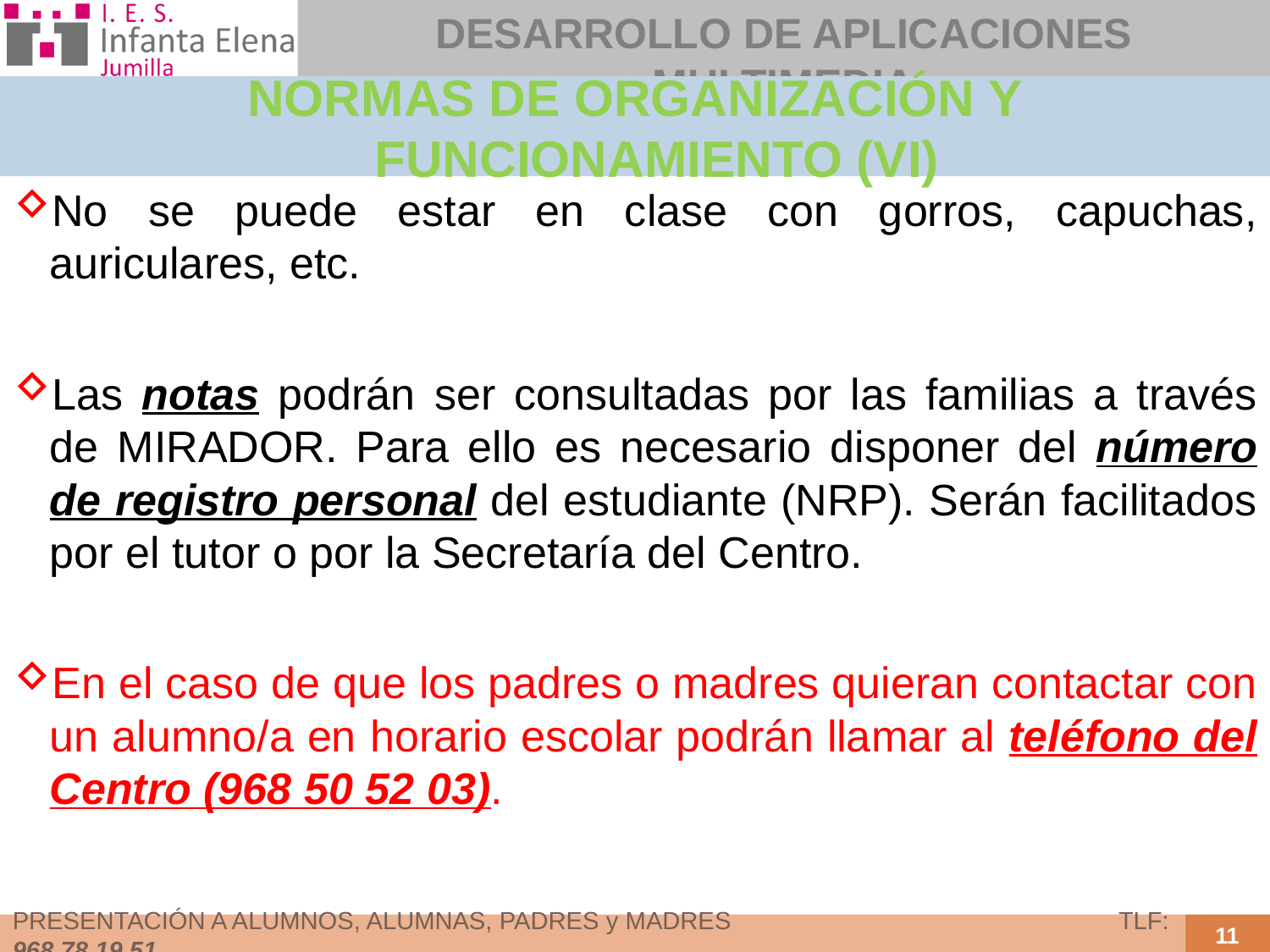

NORMAS DE ORGANIZACIÓN Y FUNCIONAMIENTO (VI)
No se puede estar en clase con gorros, capuchas, auriculares, etc.

Las notas podrán ser consultadas por las familias a través de MIRADOR. Para ello es necesario disponer del número de registro personal del estudiante (NRP). Serán facilitados por el tutor o por la Secretaría del Centro.

En el caso de que los padres o madres quieran contactar con un alumno/a en horario escolar podrán llamar al teléfono del Centro (968 50 52 03).
PRESENTACIÓN A ALUMNOS, ALUMNAS, PADRES y MADRES			             TLF: 968 78 19 51
11